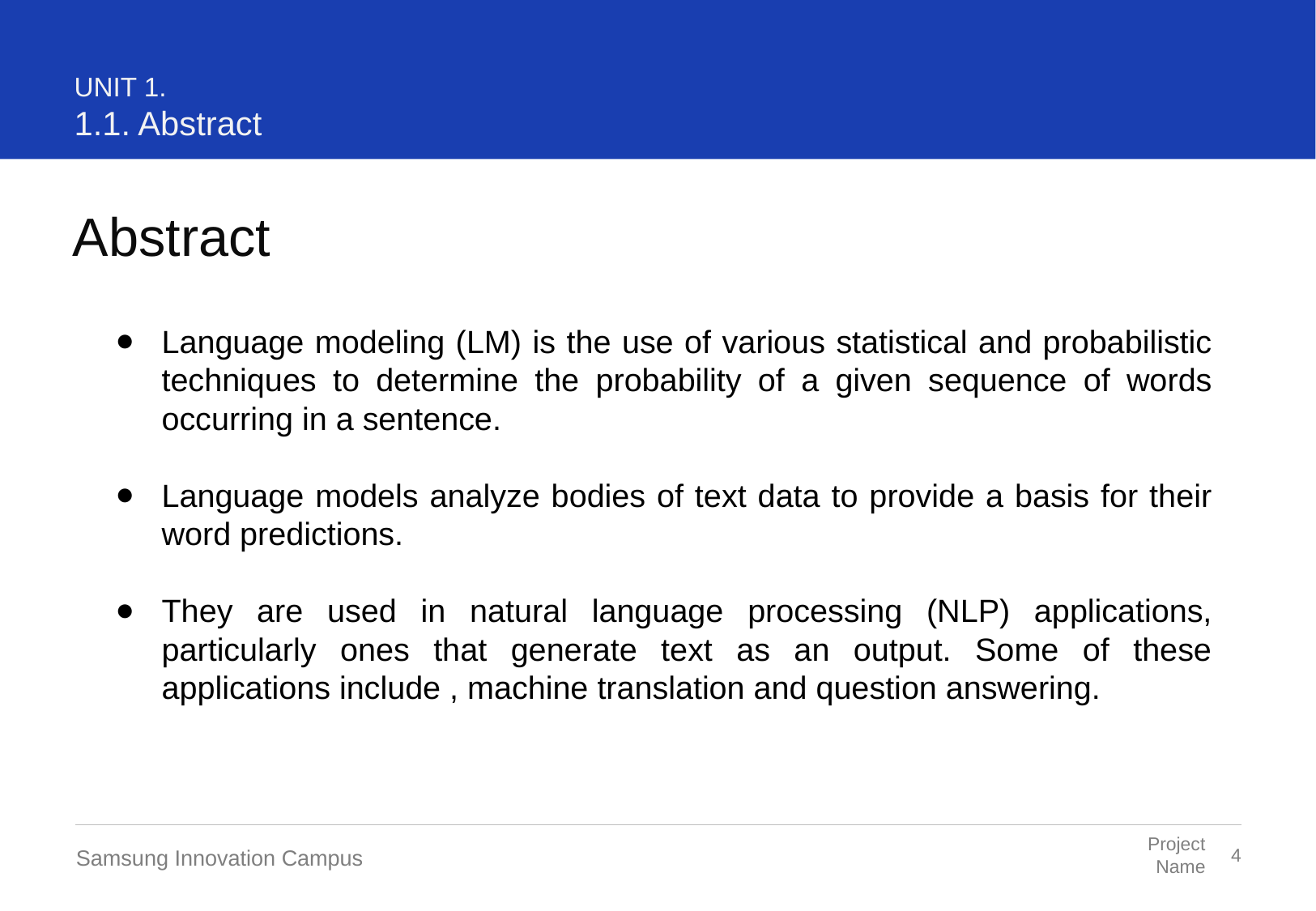

UNIT 1.
1.1. Abstract
Abstract
Language modeling (LM) is the use of various statistical and probabilistic techniques to determine the probability of a given sequence of words occurring in a sentence.

Language models analyze bodies of text data to provide a basis for their word predictions.

They are used in natural language processing (NLP) applications, particularly ones that generate text as an output. Some of these applications include , machine translation and question answering.